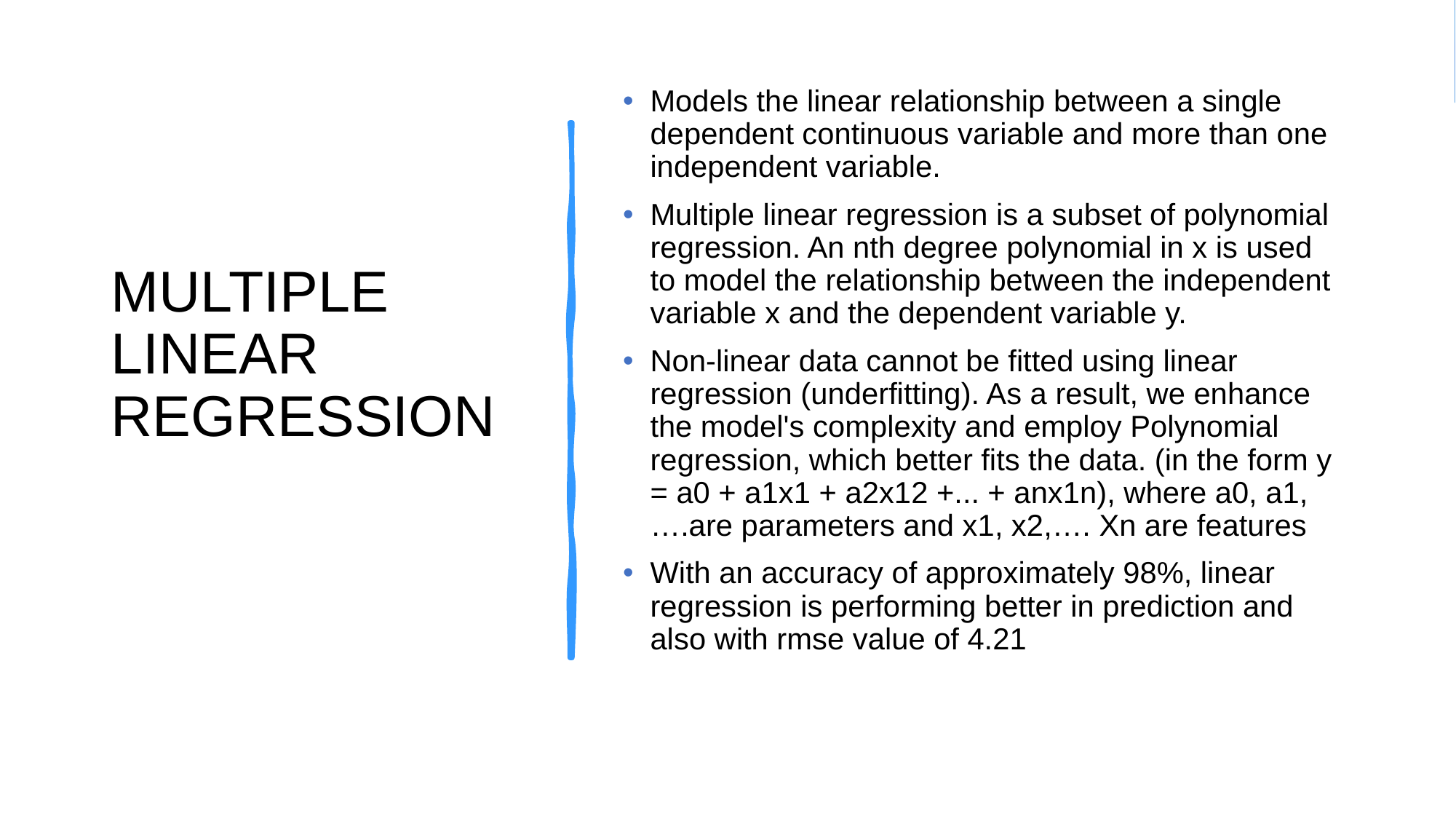

# Multiple linear regression
Models the linear relationship between a single dependent continuous variable and more than one independent variable.
Multiple linear regression is a subset of polynomial regression. An nth degree polynomial in x is used to model the relationship between the independent variable x and the dependent variable y.
Non-linear data cannot be fitted using linear regression (underfitting). As a result, we enhance the model's complexity and employ Polynomial regression, which better fits the data. (in the form y = a0 + a1x1 + a2x12 +... + anx1n), where a0, a1,….are parameters and x1, x2,…. Xn are features
With an accuracy of approximately 98%, linear regression is performing better in prediction and also with rmse value of 4.21